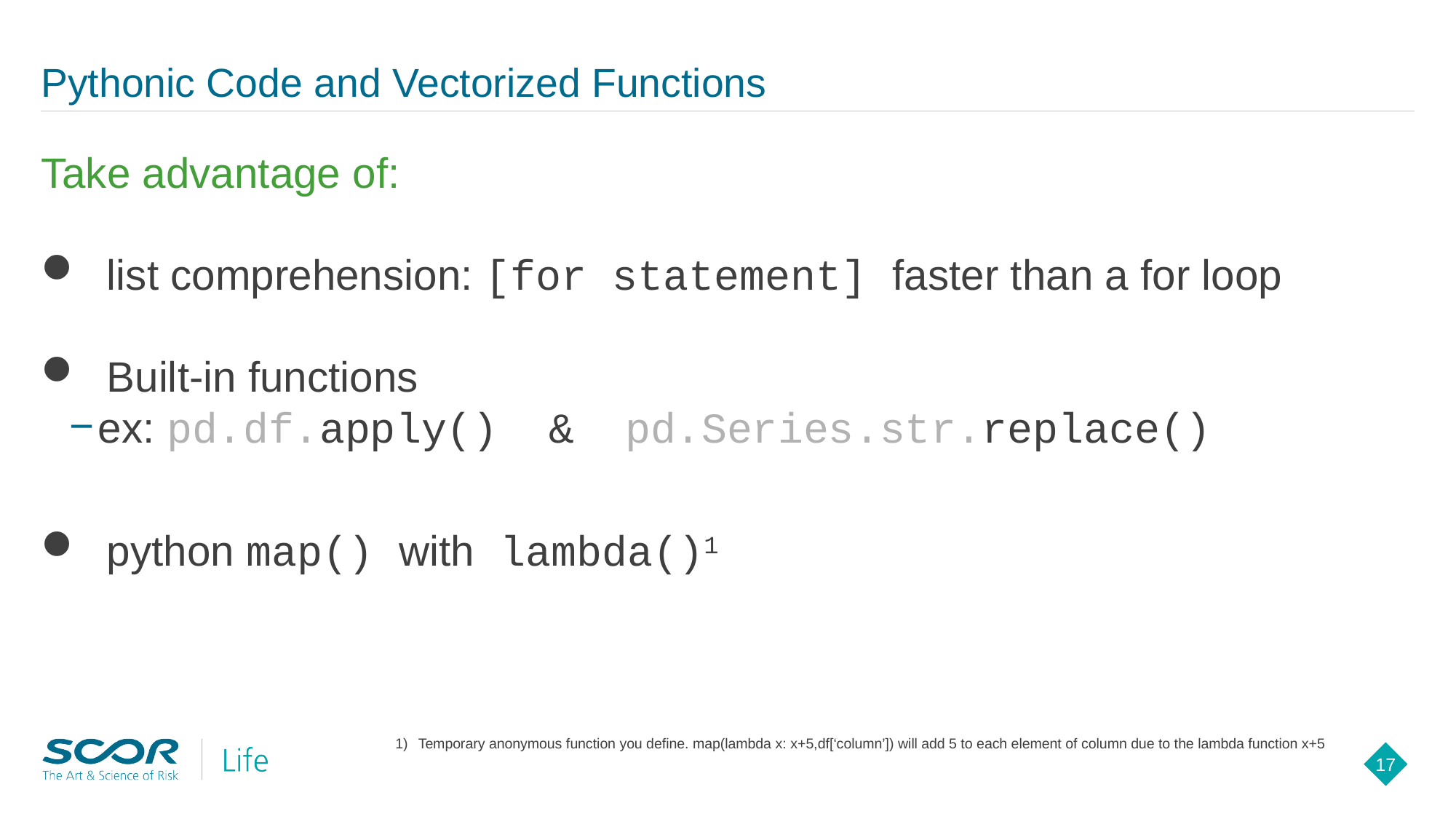

# Pythonic Code and Vectorized Functions
Take advantage of:

  list comprehension: [for statement] faster than a for loop

  Built-in functions
ex: pd.df.apply()  &  pd.Series.str.replace()

  python map() with lambda()1
Temporary anonymous function you define. map(lambda x: x+5,df[‘column’]) will add 5 to each element of column due to the lambda function x+5